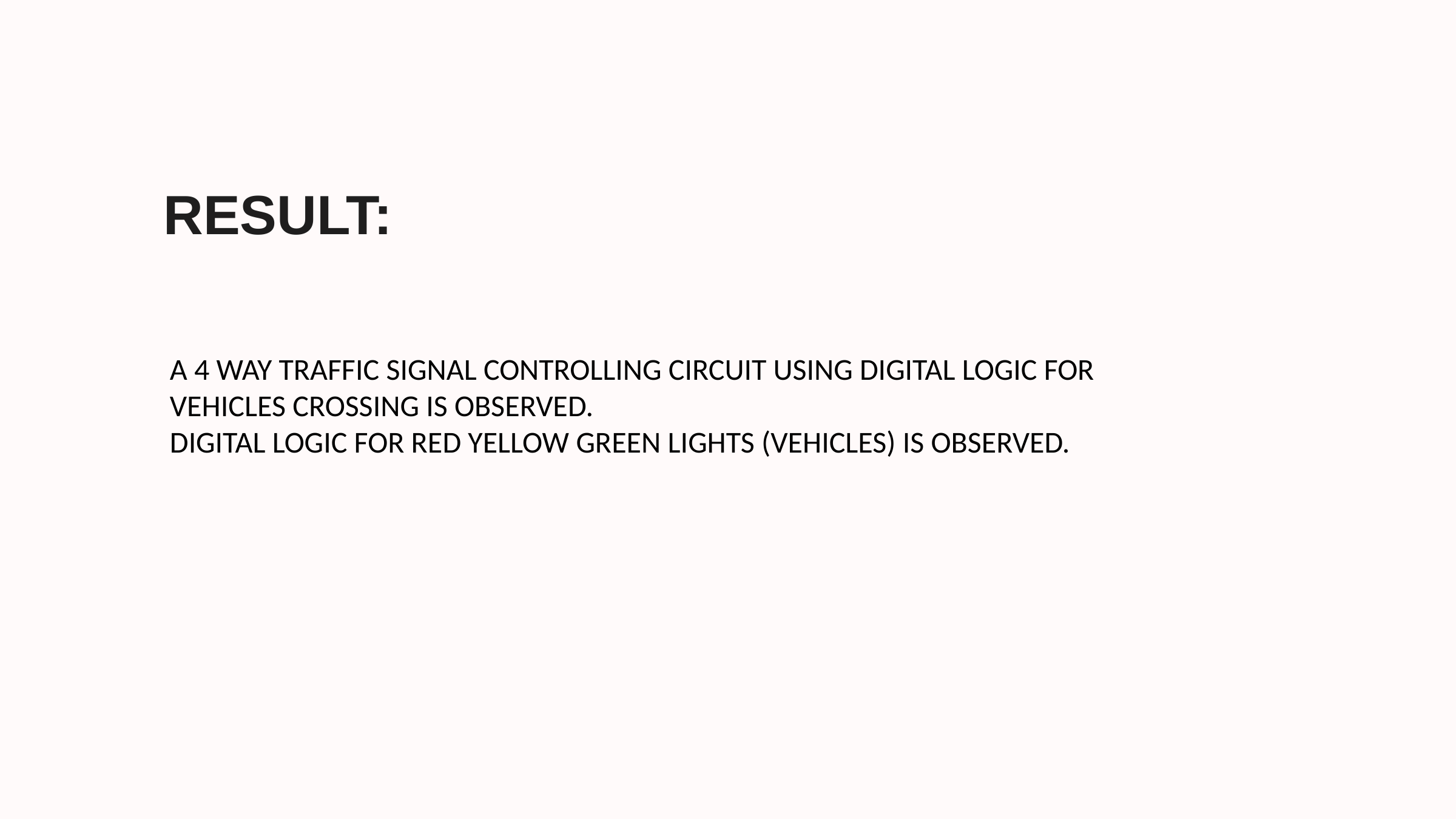

RESULT:

A 4 WAY TRAFFIC SIGNAL CONTROLLING CIRCUIT USING DIGITAL LOGIC FOR   VEHICLES CROSSING IS OBSERVED.
DIGITAL LOGIC FOR RED YELLOW GREEN LIGHTS (VEHICLES) IS OBSERVED.